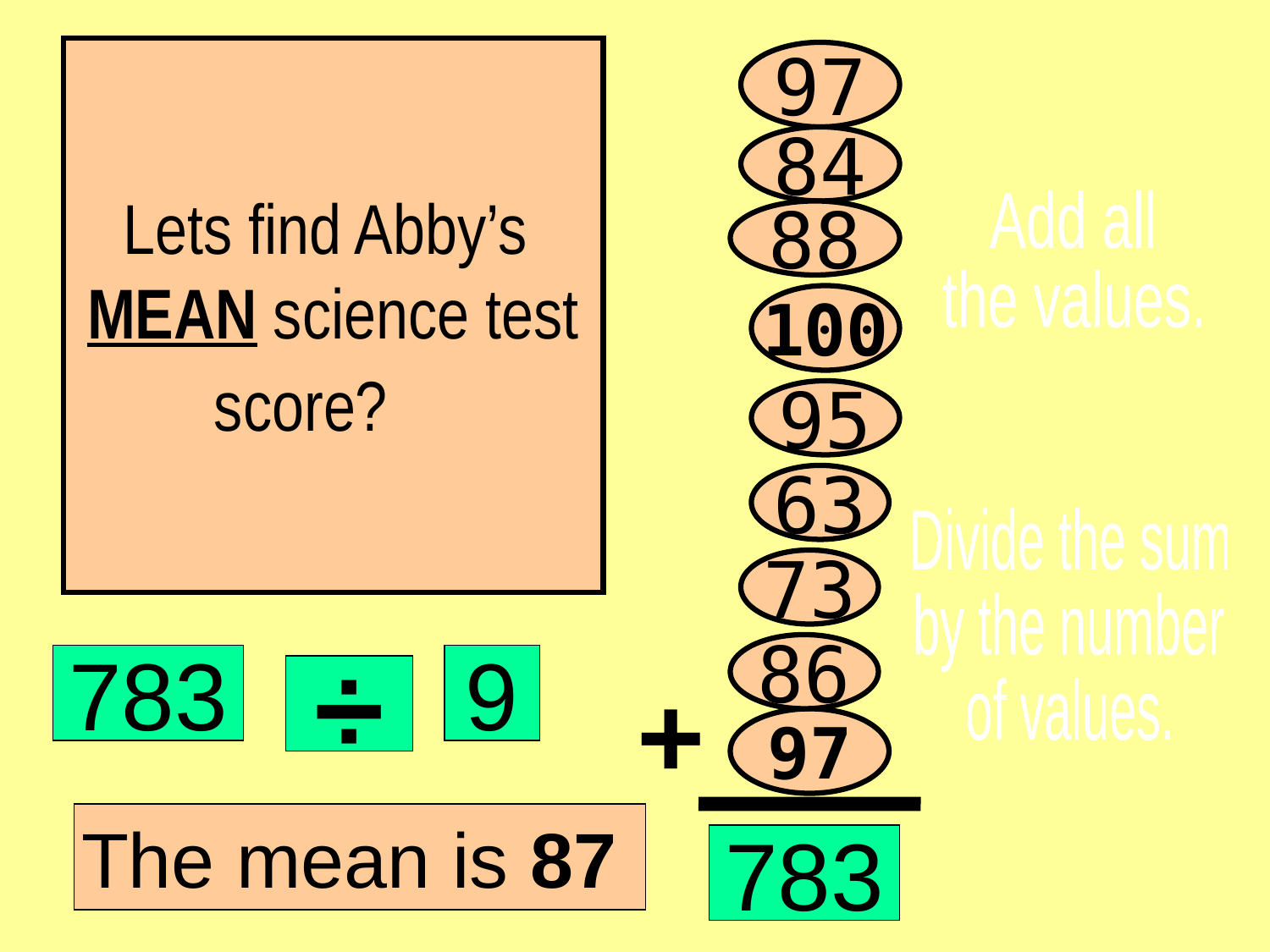

# Lets find Abby’s  MEAN science test score?
97
84
Add all
the values.
88
100
95
63
Divide the sum
by the number
of values.
73
86
783
9
÷
+
97
The mean is 87

783